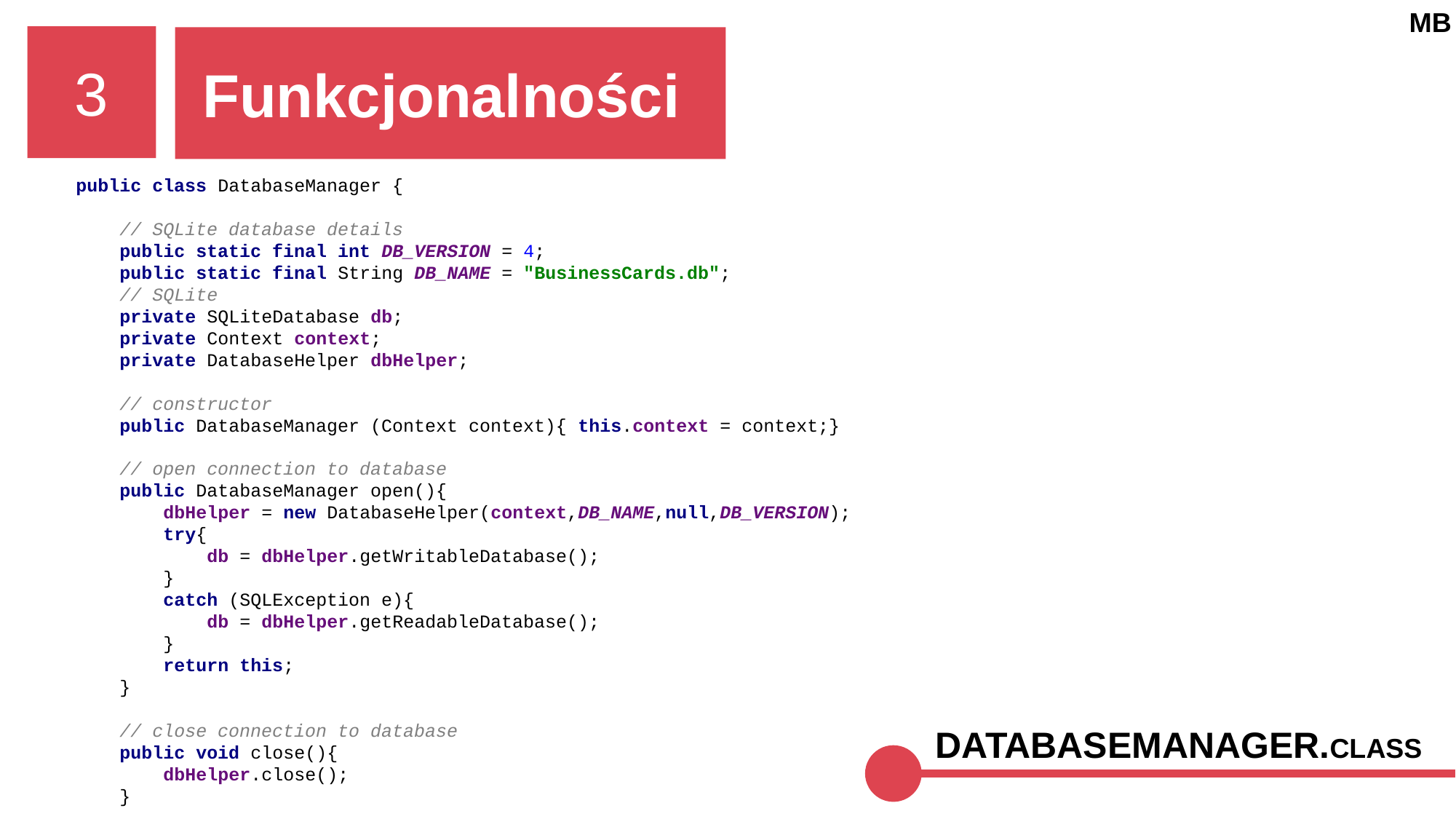

MB
3
 Funkcjonalności
public class DatabaseManager {
    // SQLite database details
    public static final int DB_VERSION = 4;
    public static final String DB_NAME = "BusinessCards.db";
    // SQLite
    private SQLiteDatabase db;
    private Context context;
    private DatabaseHelper dbHelper;
    // constructor
    public DatabaseManager (Context context){ this.context = context;}
    // open connection to database
    public DatabaseManager open(){
        dbHelper = new DatabaseHelper(context,DB_NAME,null,DB_VERSION);
        try{
            db = dbHelper.getWritableDatabase();
        }
        catch (SQLException e){
            db = dbHelper.getReadableDatabase();
        }
        return this;
    }
    // close connection to database
    public void close(){
        dbHelper.close();
    }
DATABASEMANAGER.CLASS